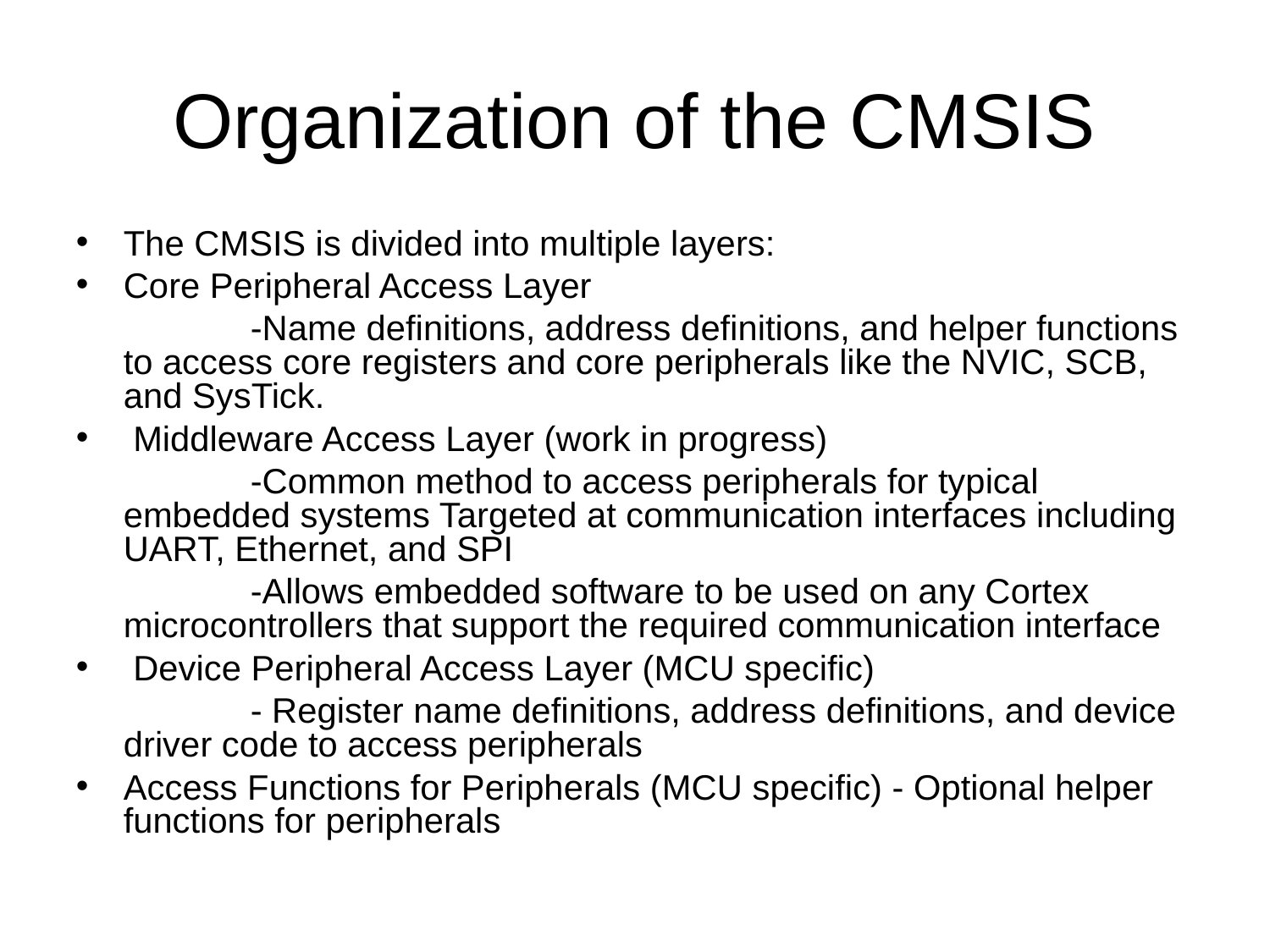

# Organization of the CMSIS
The CMSIS is divided into multiple layers:
Core Peripheral Access Layer
		-Name deﬁnitions, address deﬁnitions, and helper functions to access core registers and core peripherals like the NVIC, SCB, and SysTick.
 Middleware Access Layer (work in progress)
		-Common method to access peripherals for typical embedded systems Targeted at communication interfaces including UART, Ethernet, and SPI
		-Allows embedded software to be used on any Cortex microcontrollers that support the required communication interface
 Device Peripheral Access Layer (MCU speciﬁc)
		- Register name deﬁnitions, address deﬁnitions, and device driver code to access peripherals
Access Functions for Peripherals (MCU speciﬁc) - Optional helper functions for peripherals